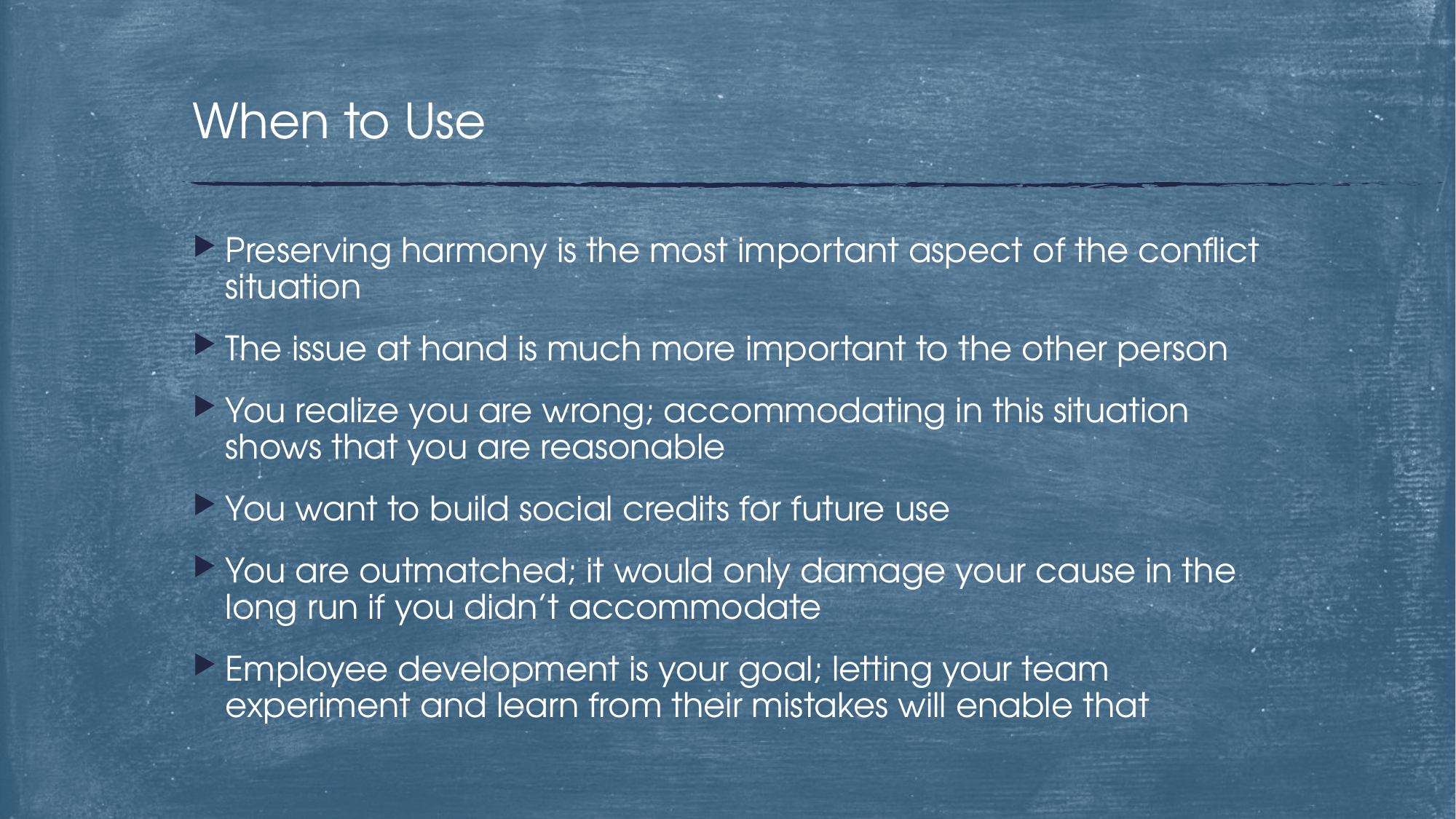

# When to Use
Preserving harmony is the most important aspect of the conflict situation
The issue at hand is much more important to the other person
You realize you are wrong; accommodating in this situation shows that you are reasonable
You want to build social credits for future use
You are outmatched; it would only damage your cause in the long run if you didn’t accommodate
Employee development is your goal; letting your team experiment and learn from their mistakes will enable that